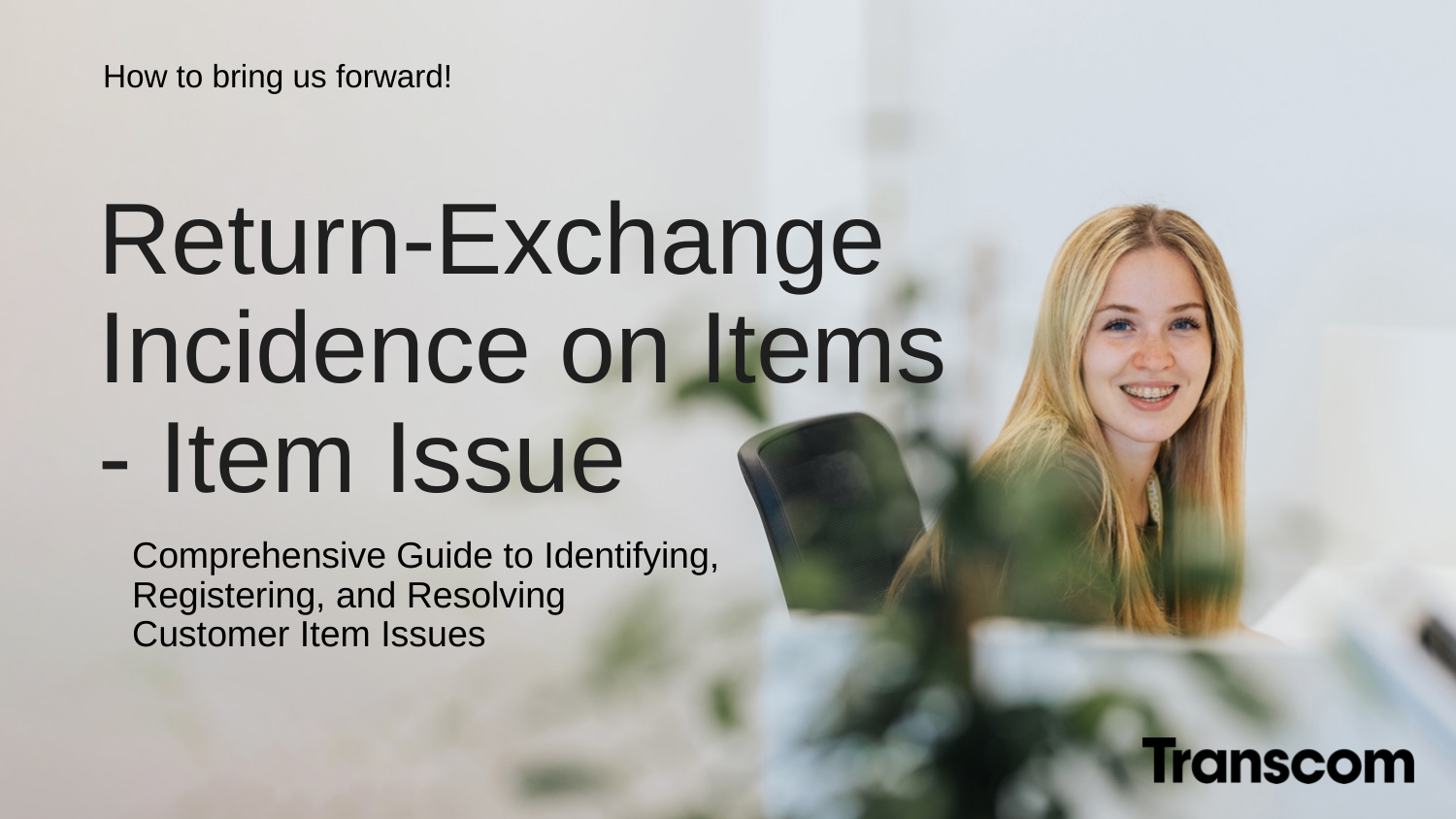

How to bring us forward!
# Return-Exchange Incidence on Items - Item Issue

Comprehensive Guide to Identifying, Registering, and Resolving Customer Item Issues